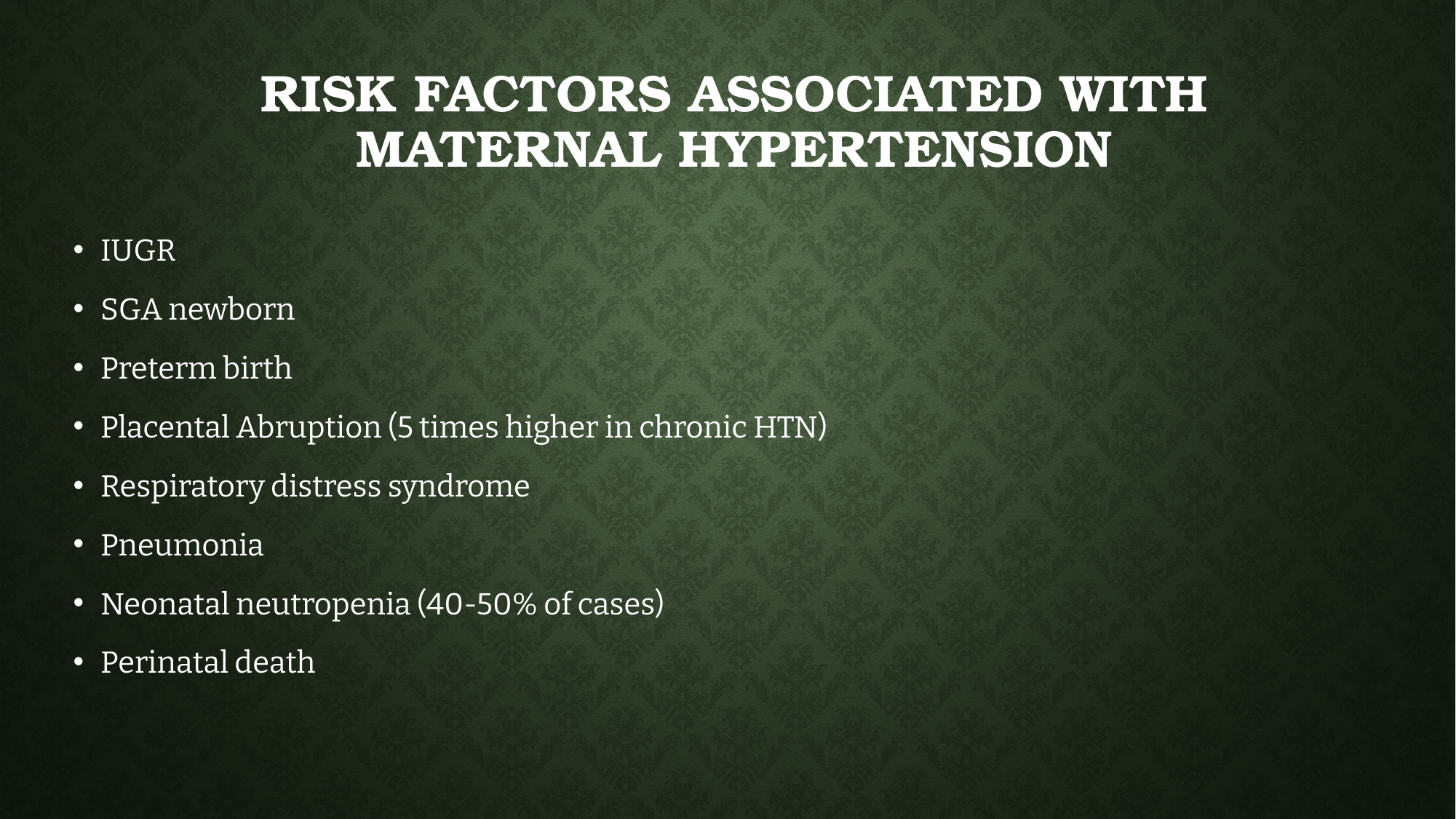

# Risk factors associated with maternal hypertension
IUGR
SGA newborn
Preterm birth
Placental Abruption (5 times higher in chronic HTN)
Respiratory distress syndrome
Pneumonia
Neonatal neutropenia (40-50% of cases)
Perinatal death